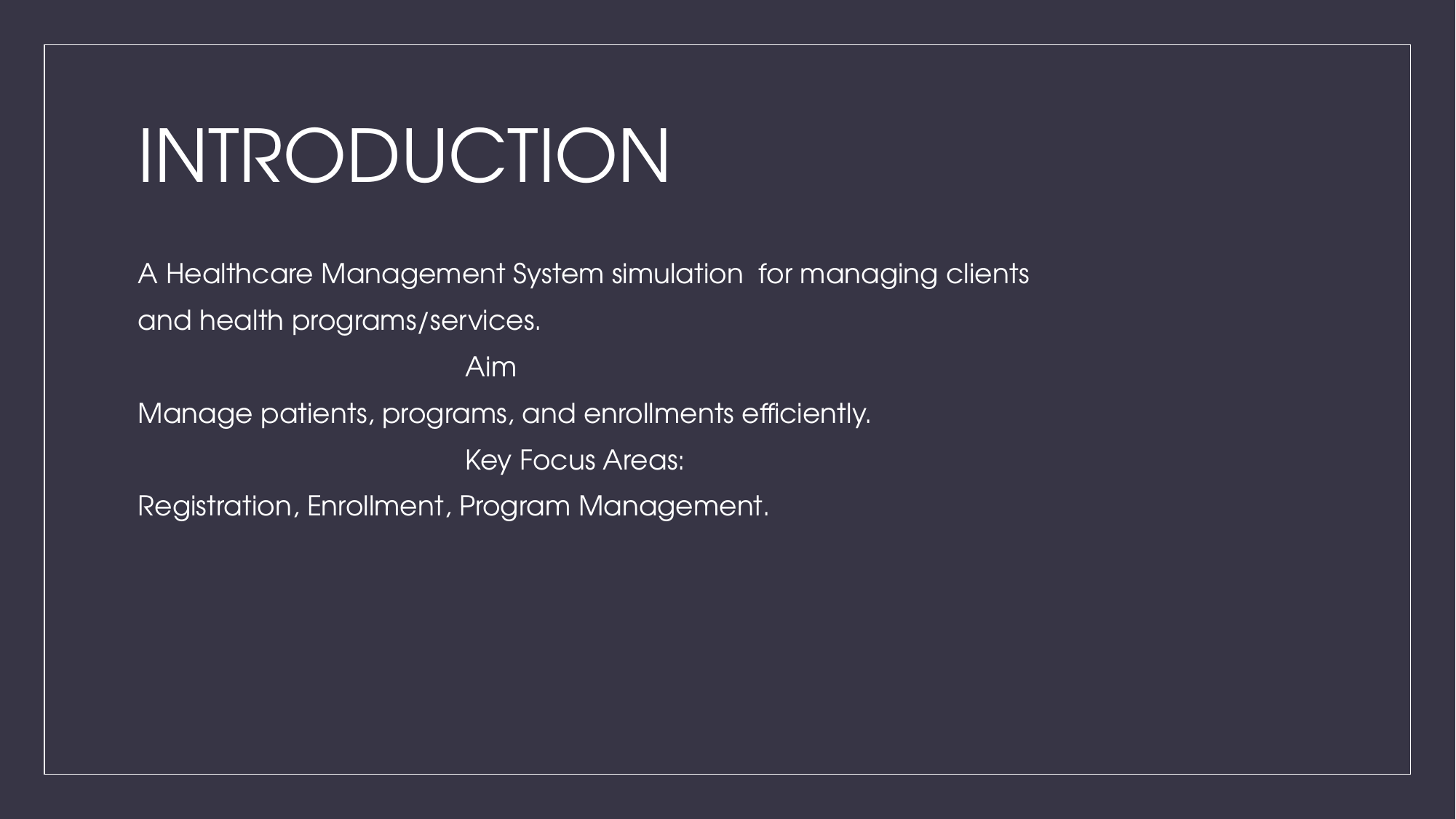

# INTRODUCTION
A Healthcare Management System simulation  for managing clients
and health programs/services.
			Aim
Manage patients, programs, and enrollments efficiently.
			Key Focus Areas:
Registration, Enrollment, Program Management.